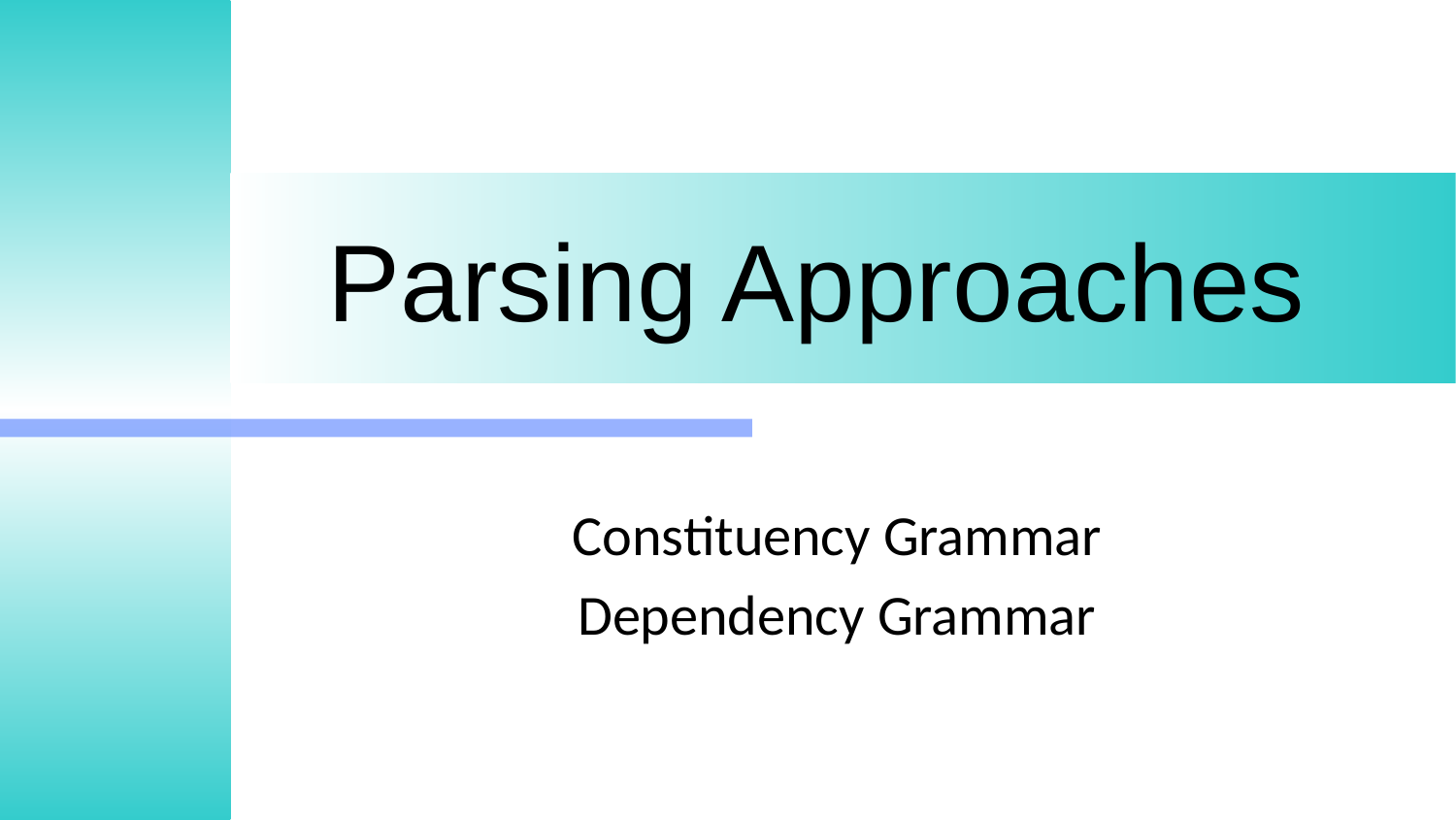

# Parsing Approaches
Constituency Grammar
Dependency Grammar